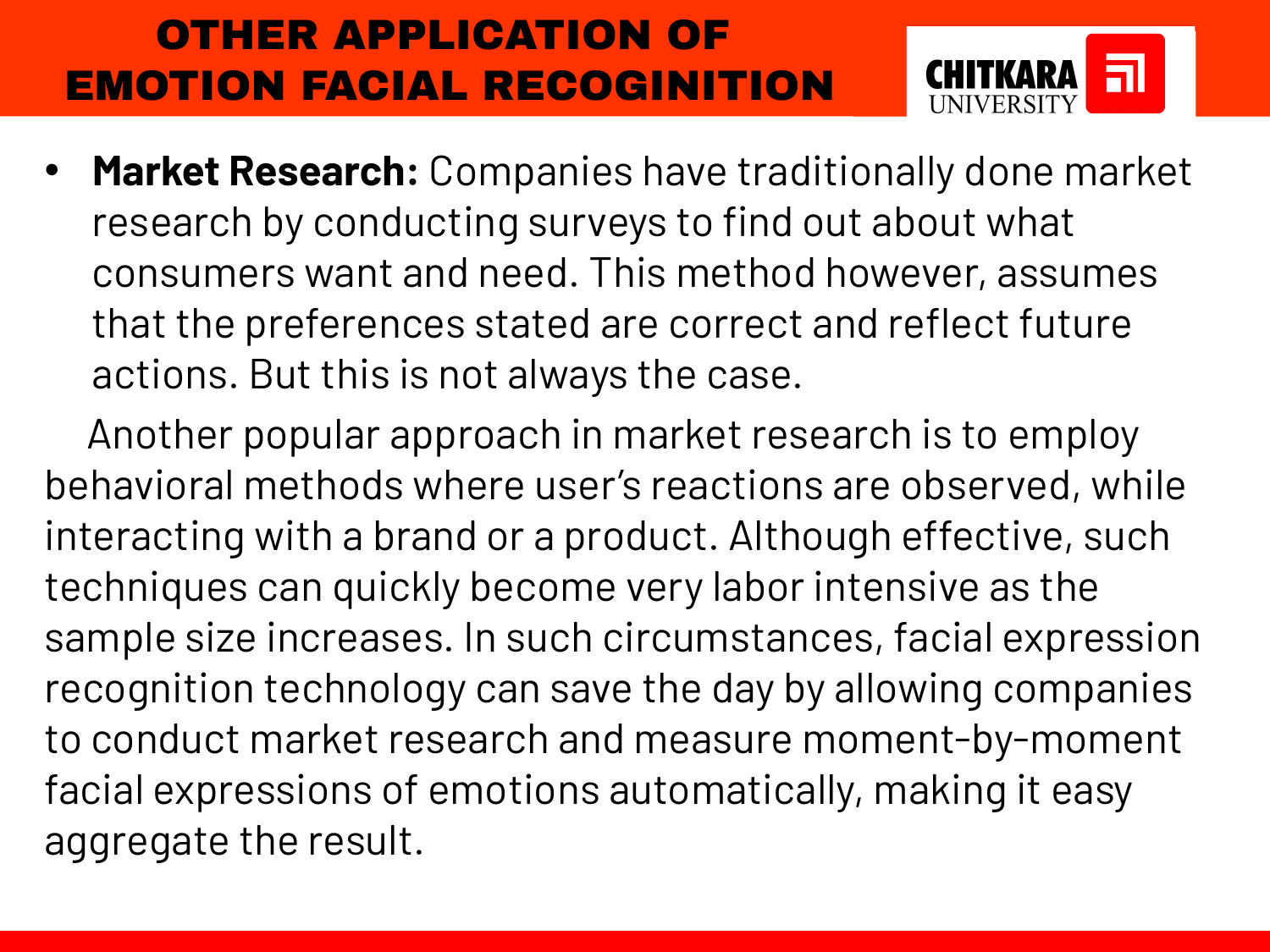

# OTHER APPLICATION OF EMOTION FACIAL RECOGINITION
Market Research: Companies have traditionally done market research by conducting surveys to find out about what consumers want and need. This method however, assumes that the preferences stated are correct and reflect future actions. But this is not always the case.
     Another popular approach in market research is to employ   behavioral methods where user’s reactions are observed, while interacting with a brand or a product. Although effective, such techniques can quickly become very labor intensive as the sample size increases. In such circumstances, facial expression recognition technology can save the day by allowing companies to conduct market research and measure moment-by-moment facial expressions of emotions automatically, making it easy aggregate the result.